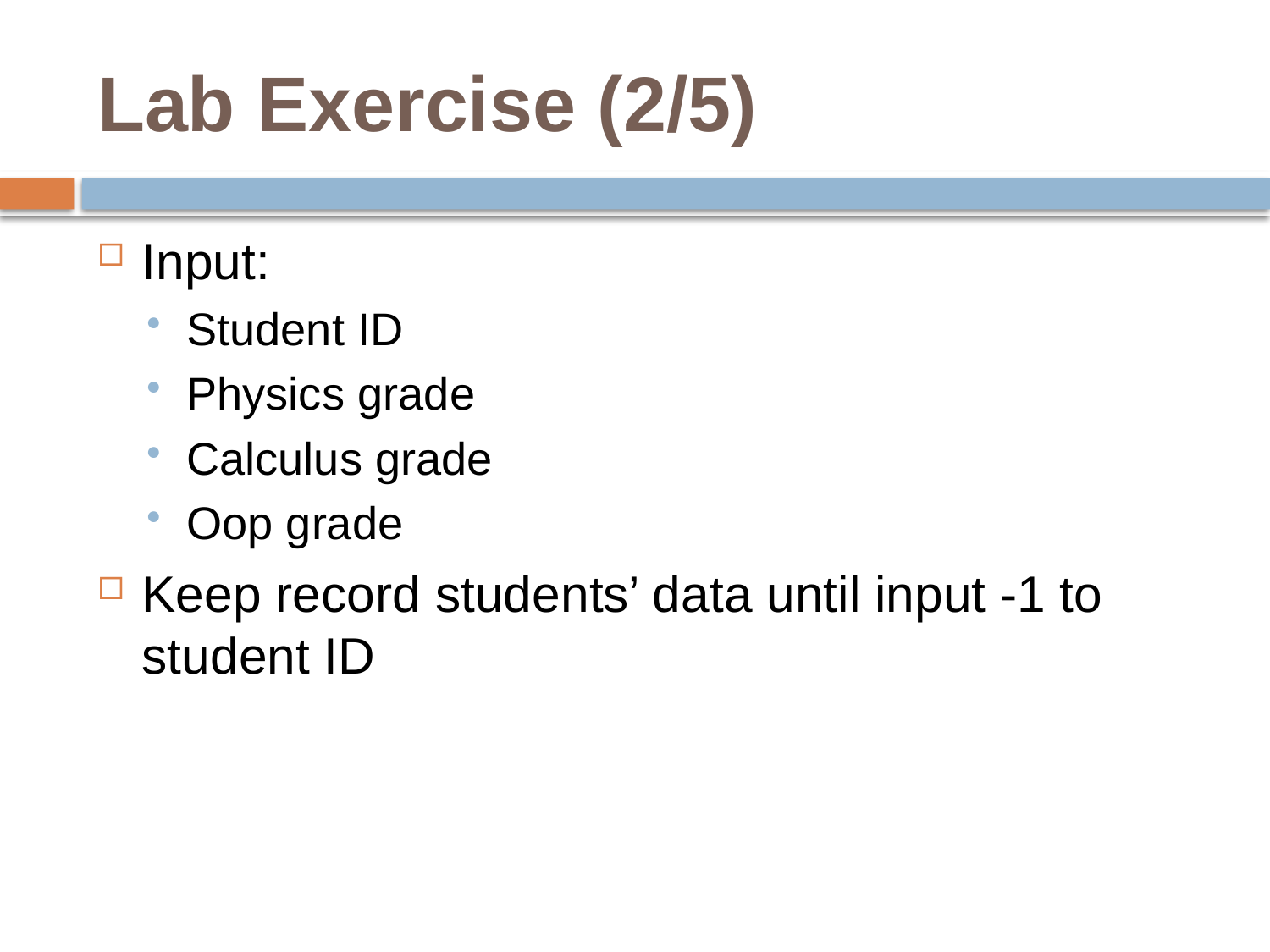

# Lab Exercise (2/5)
Input:
Student ID
Physics grade
Calculus grade
Oop grade
Keep record students’ data until input -1 to student ID